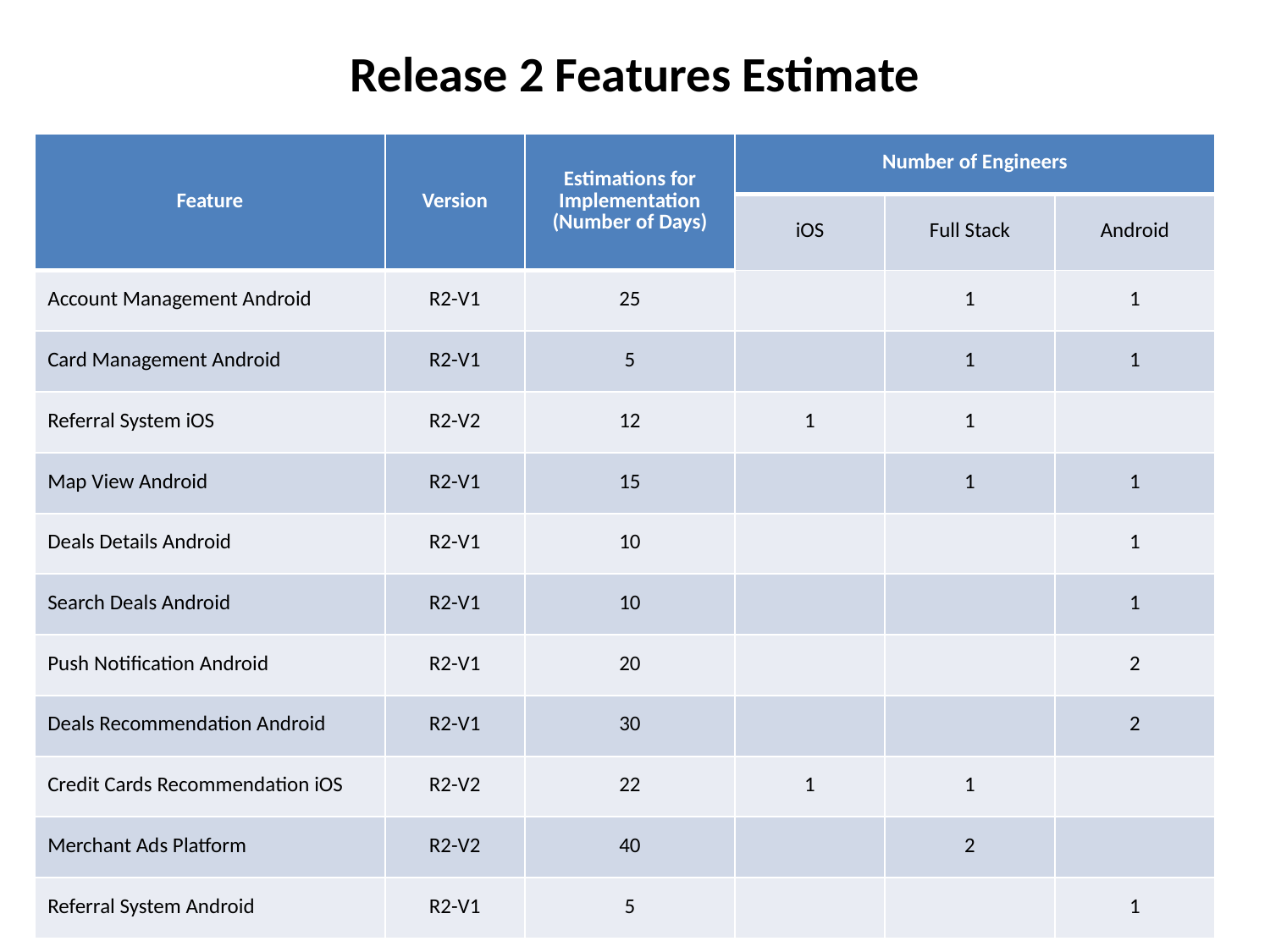

Release 2 Features Estimate
| Feature | Version | Estimations for Implementation (Number of Days) | Number of Engineers |  |  |
| --- | --- | --- | --- | --- | --- |
|  |  |  | iOS | Full Stack | Android |
| Account Management Android | R2-V1 | 25 |  | 1 | 1 |
| Card Management Android | R2-V1 | 5 |  | 1 | 1 |
| Referral System iOS | R2-V2 | 12 | 1 | 1 |  |
| Map View Android | R2-V1 | 15 |  | 1 | 1 |
| Deals Details Android | R2-V1 | 10 |  |  | 1 |
| Search Deals Android | R2-V1 | 10 |  |  | 1 |
| Push Notification Android | R2-V1 | 20 |  |  | 2 |
| Deals Recommendation Android | R2-V1 | 30 |  |  | 2 |
| Credit Cards Recommendation iOS | R2-V2 | 22 | 1 | 1 |  |
| Merchant Ads Platform | R2-V2 | 40 |  | 2 |  |
| Referral System Android | R2-V1 | 5 |  |  | 1 |